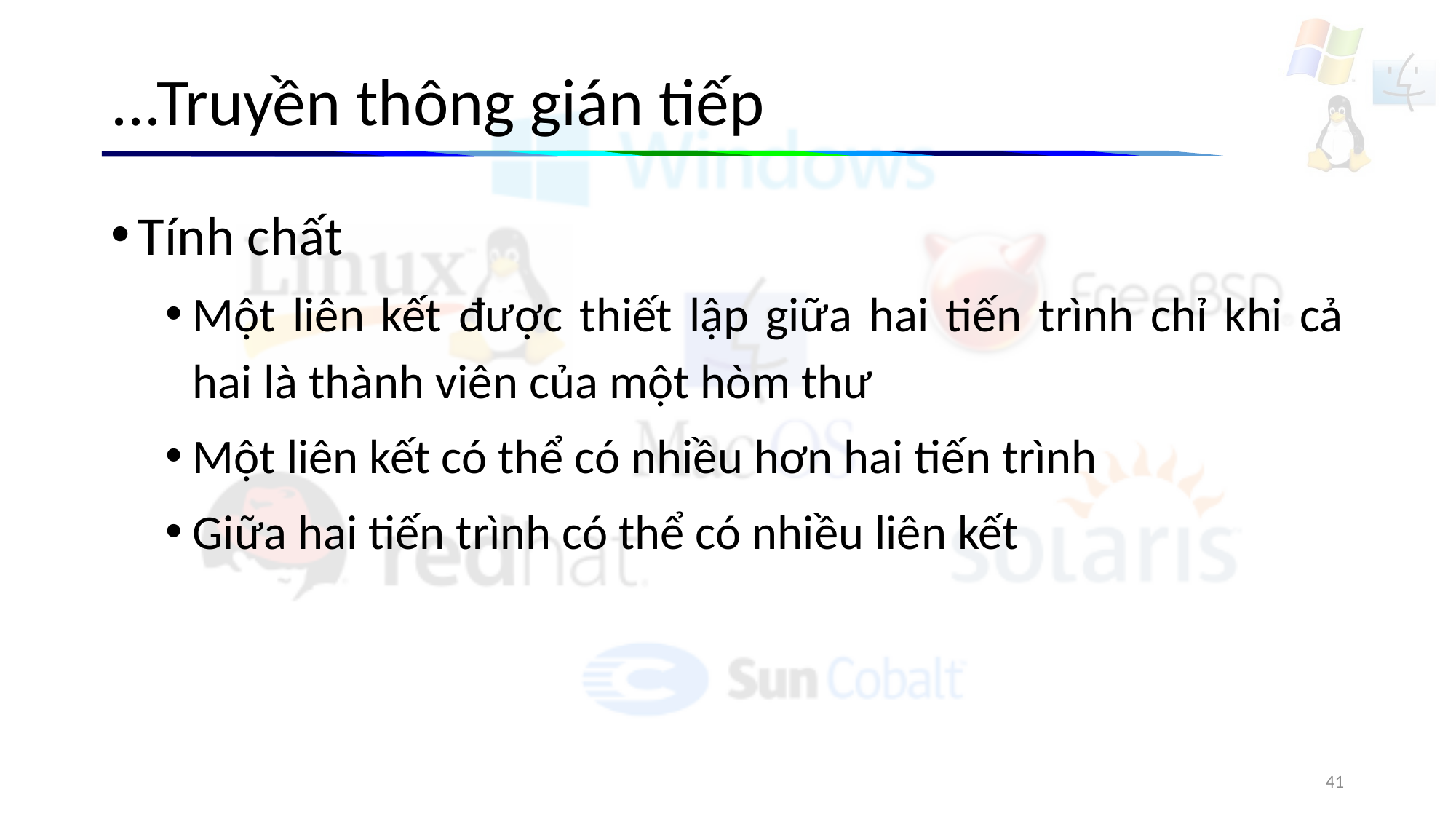

# ...Truyền thông gián tiếp
Tính chất
Một liên kết được thiết lập giữa hai tiến trình chỉ khi cả hai là thành viên của một hòm thư
Một liên kết có thể có nhiều hơn hai tiến trình
Giữa hai tiến trình có thể có nhiều liên kết
41